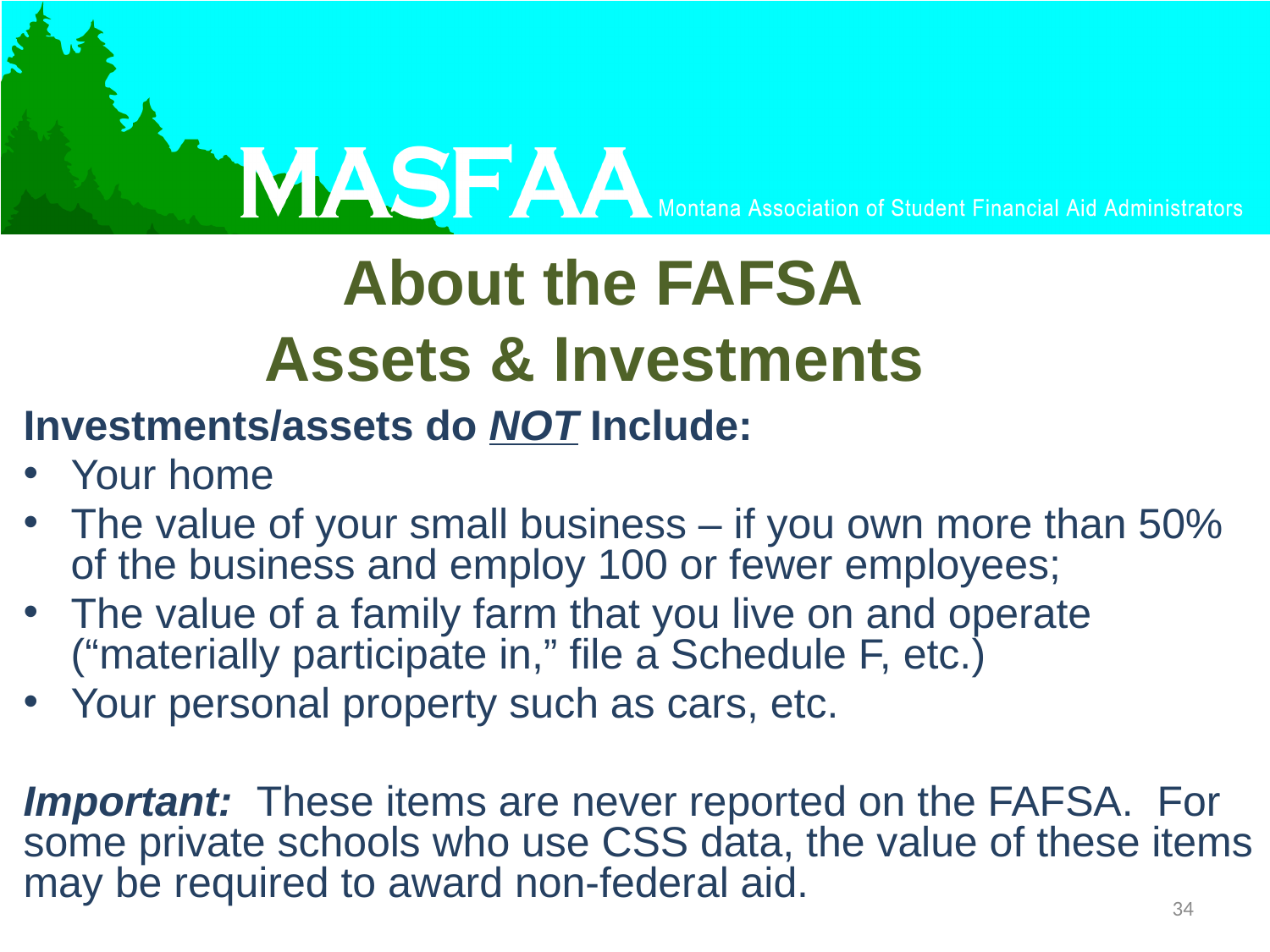

# About the FAFSA Assets & Investments
Investments/assets do NOT Include:
Your home
The value of your small business – if you own more than 50% of the business and employ 100 or fewer employees;
The value of a family farm that you live on and operate (“materially participate in,” file a Schedule F, etc.)
Your personal property such as cars, etc.

Important:  These items are never reported on the FAFSA.  For some private schools who use CSS data, the value of these items may be required to award non-federal aid.

34